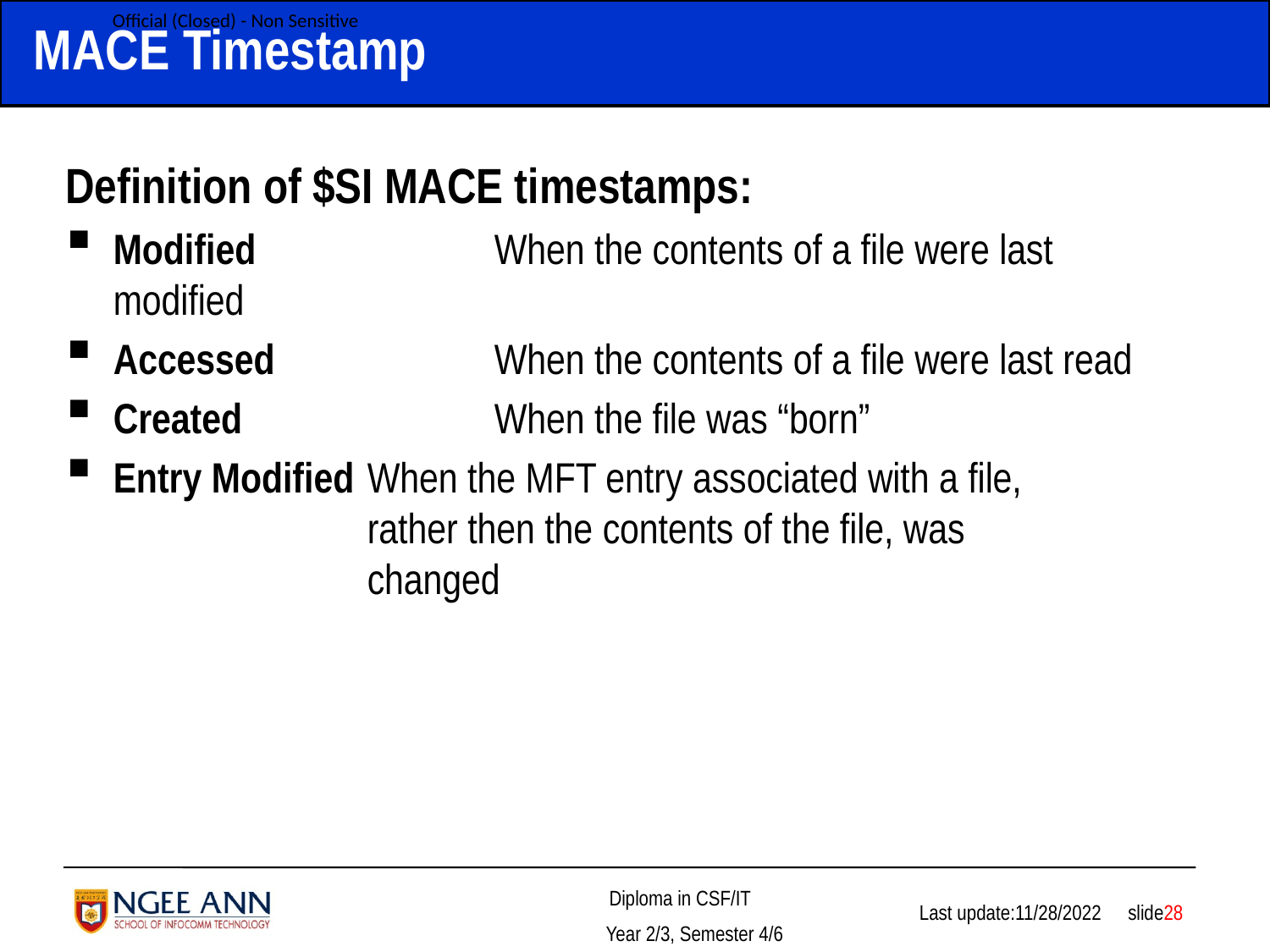

# MACE Timestamp
Definition of $SI MACE timestamps:
Modified		When the contents of a file were last modified
Accessed		When the contents of a file were last read
Created		When the file was “born”
Entry Modified	When the MFT entry associated with a file, 			rather then the contents of the file, was 				changed
    slide28